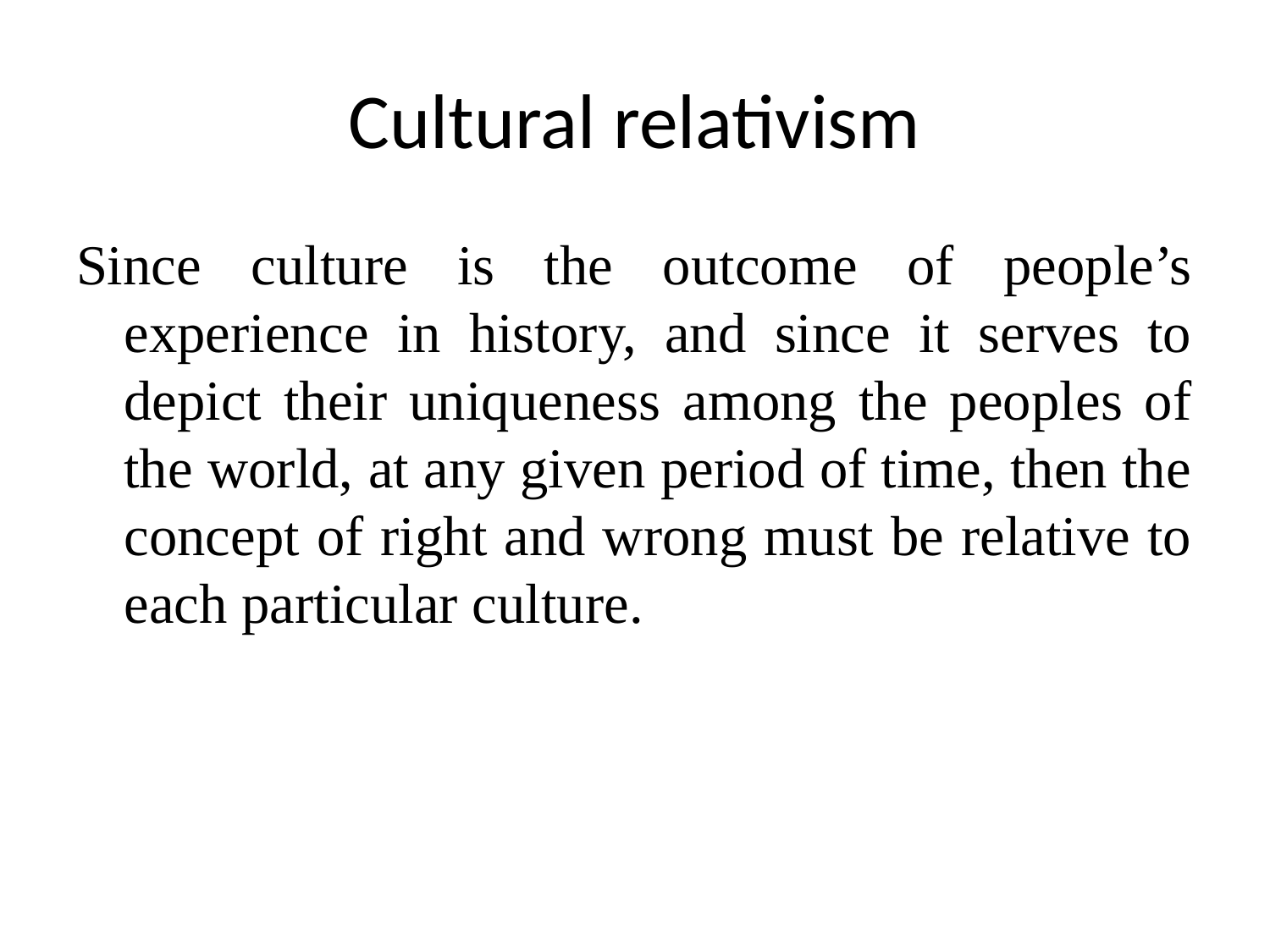

# Cultural relativism
Since culture is the outcome of people’s experience in history, and since it serves to depict their uniqueness among the peoples of the world, at any given period of time, then the concept of right and wrong must be relative to each particular culture.